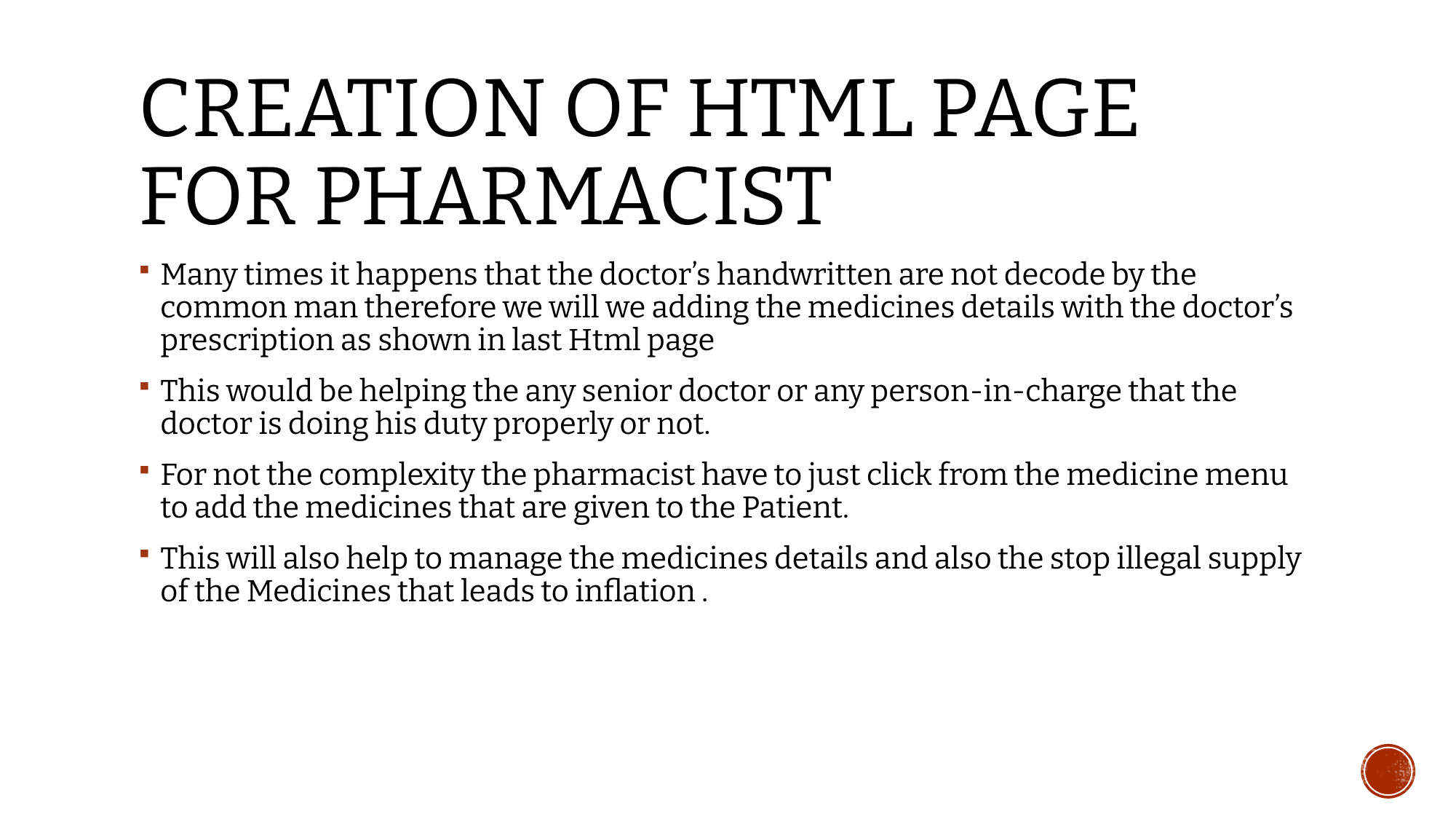

# Creation of html page for pharmacist
Many times it happens that the doctor’s handwritten are not decode by the common man therefore we will we adding the medicines details with the doctor’s prescription as shown in last Html page
This would be helping the any senior doctor or any person-in-charge that the doctor is doing his duty properly or not.
For not the complexity the pharmacist have to just click from the medicine menu to add the medicines that are given to the Patient.
This will also help to manage the medicines details and also the stop illegal supply of the Medicines that leads to inflation .